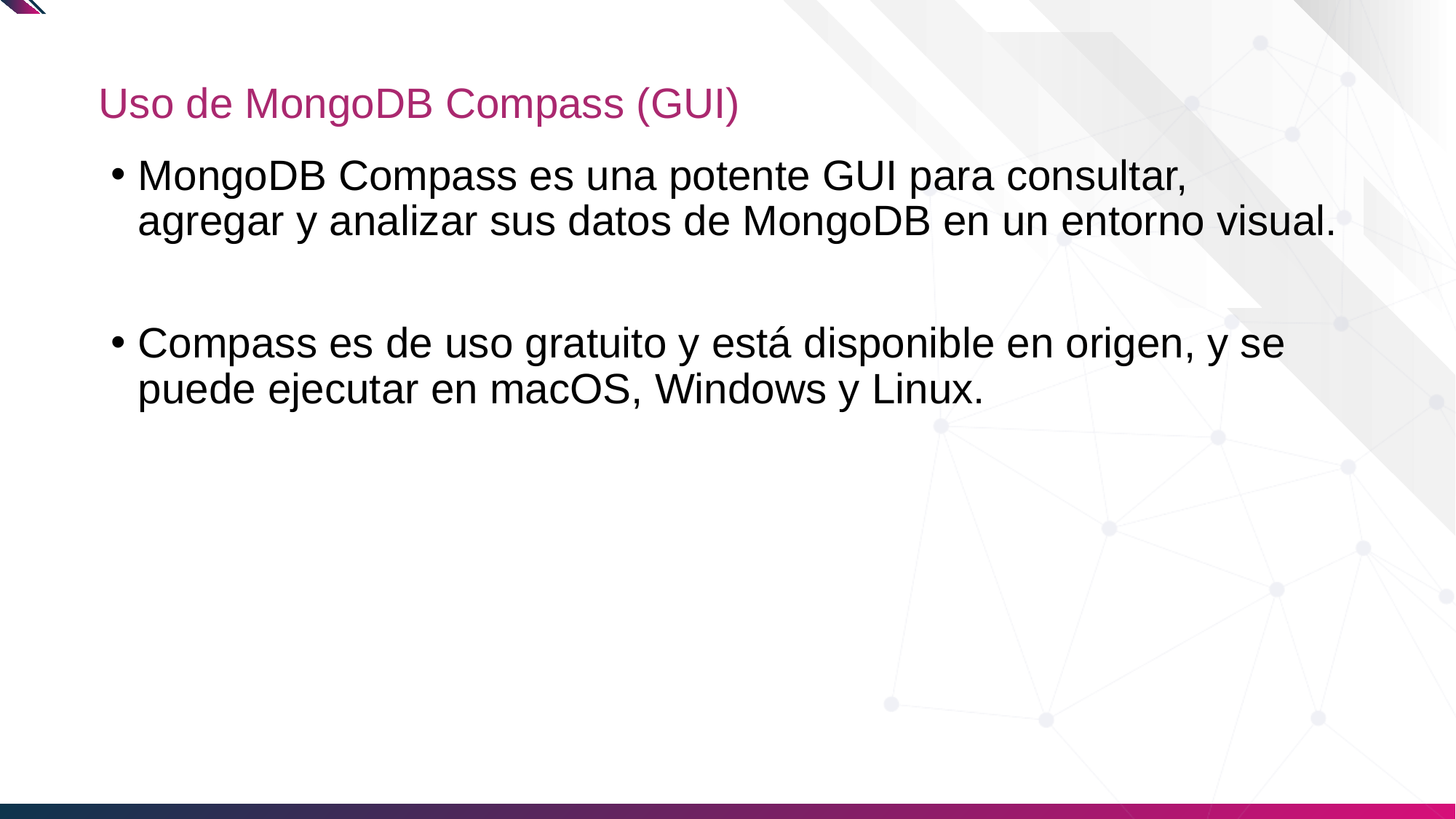

# Uso de MongoDB Compass (GUI)
MongoDB Compass es una potente GUI para consultar, agregar y analizar sus datos de MongoDB en un entorno visual.

Compass es de uso gratuito y está disponible en origen, y se puede ejecutar en macOS, Windows y Linux.